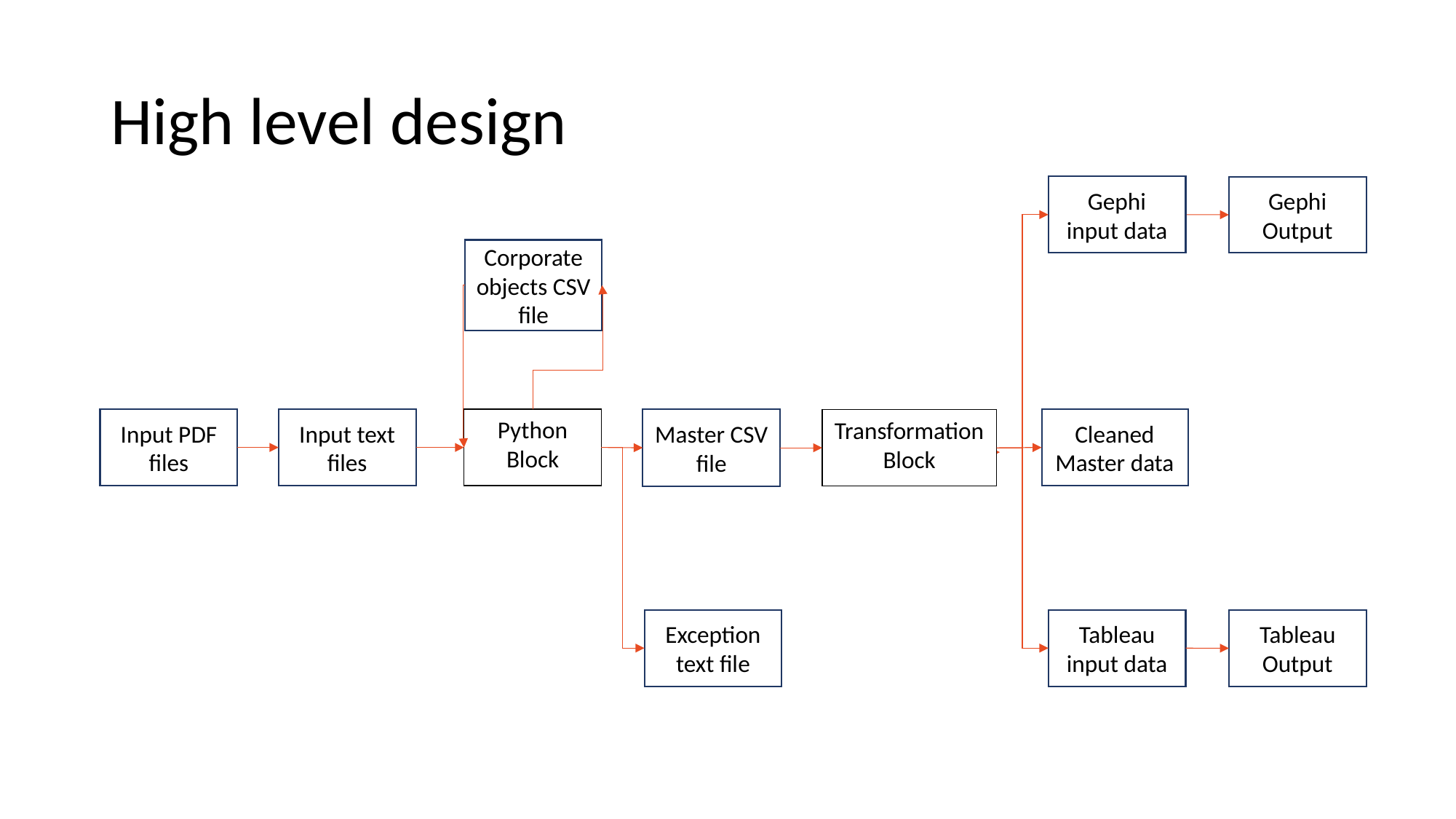

# High level design

Gephi input data
Gephi Output
Corporate objects CSV file
Input PDF files
Input text files
Python Block
Cleaned Master data
Master CSV file
Transformation Block
Exception text file
Tableau input data
Tableau Output